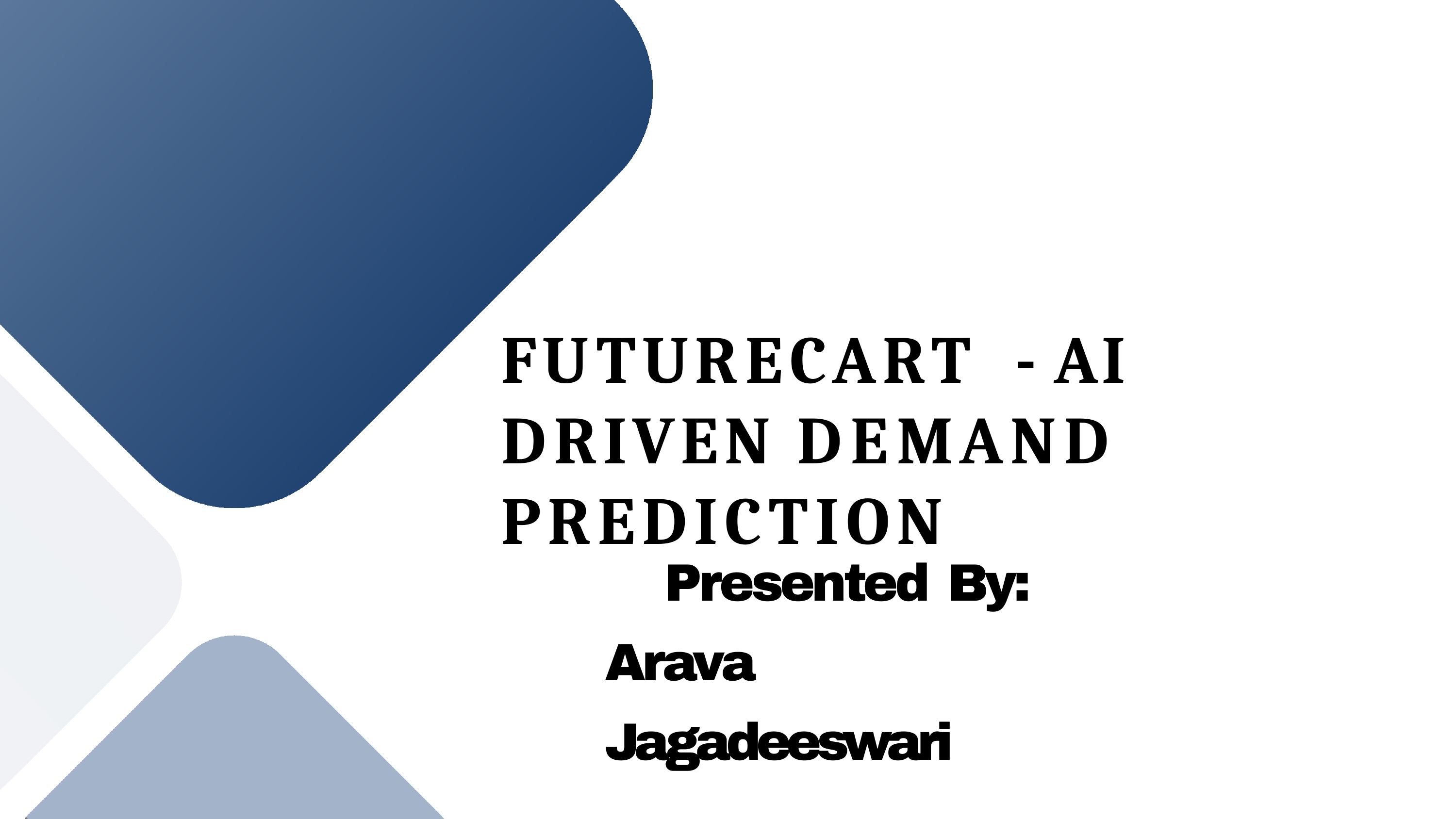

# FUTURECART	- AI DRIVEN DEMAND PREDICTION
Presented By: Arava Jagadeeswari